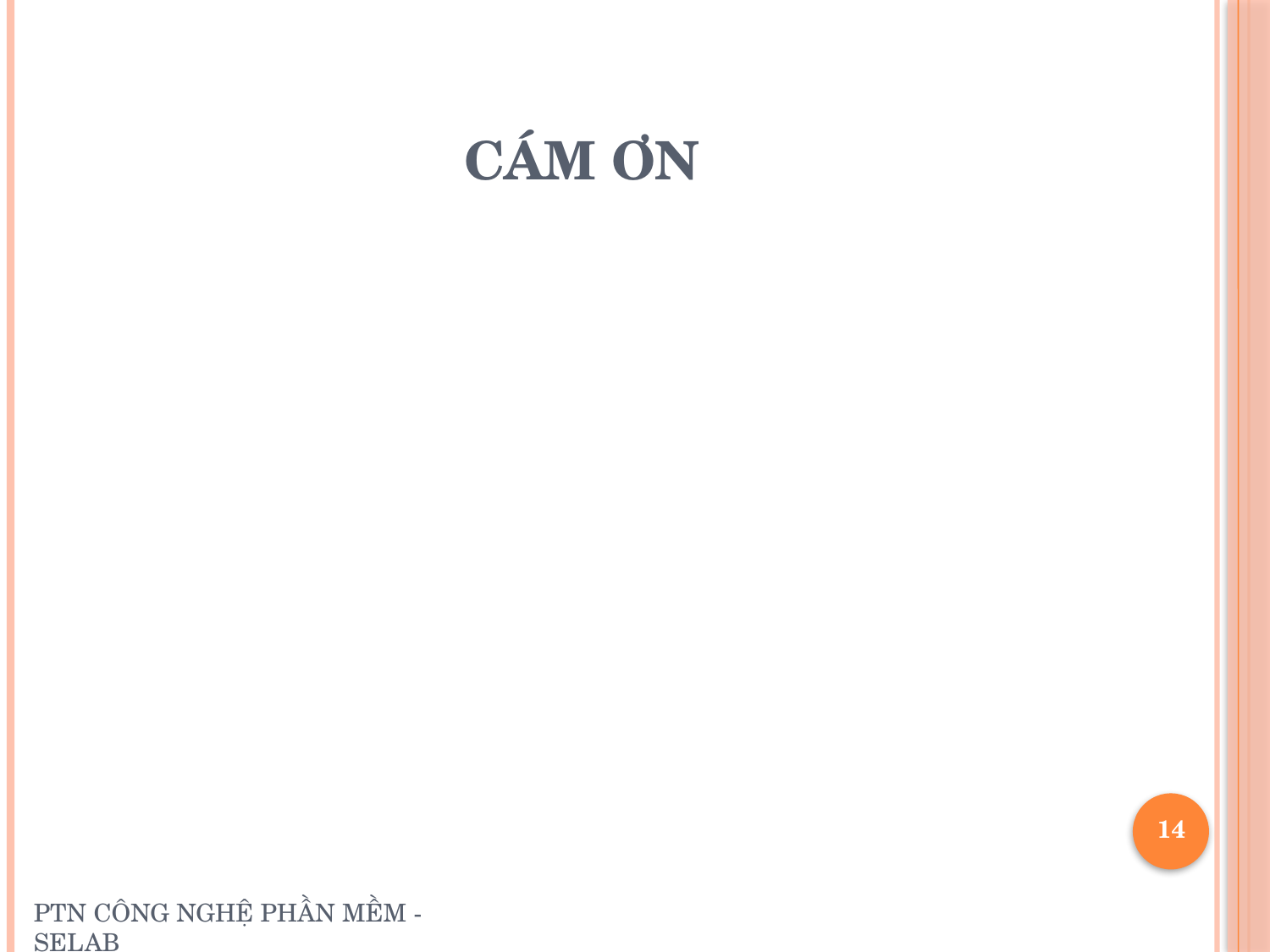

# Cám ơn

14
PTN CÔNG NGHỆ PHẦN MỀM - SELAB